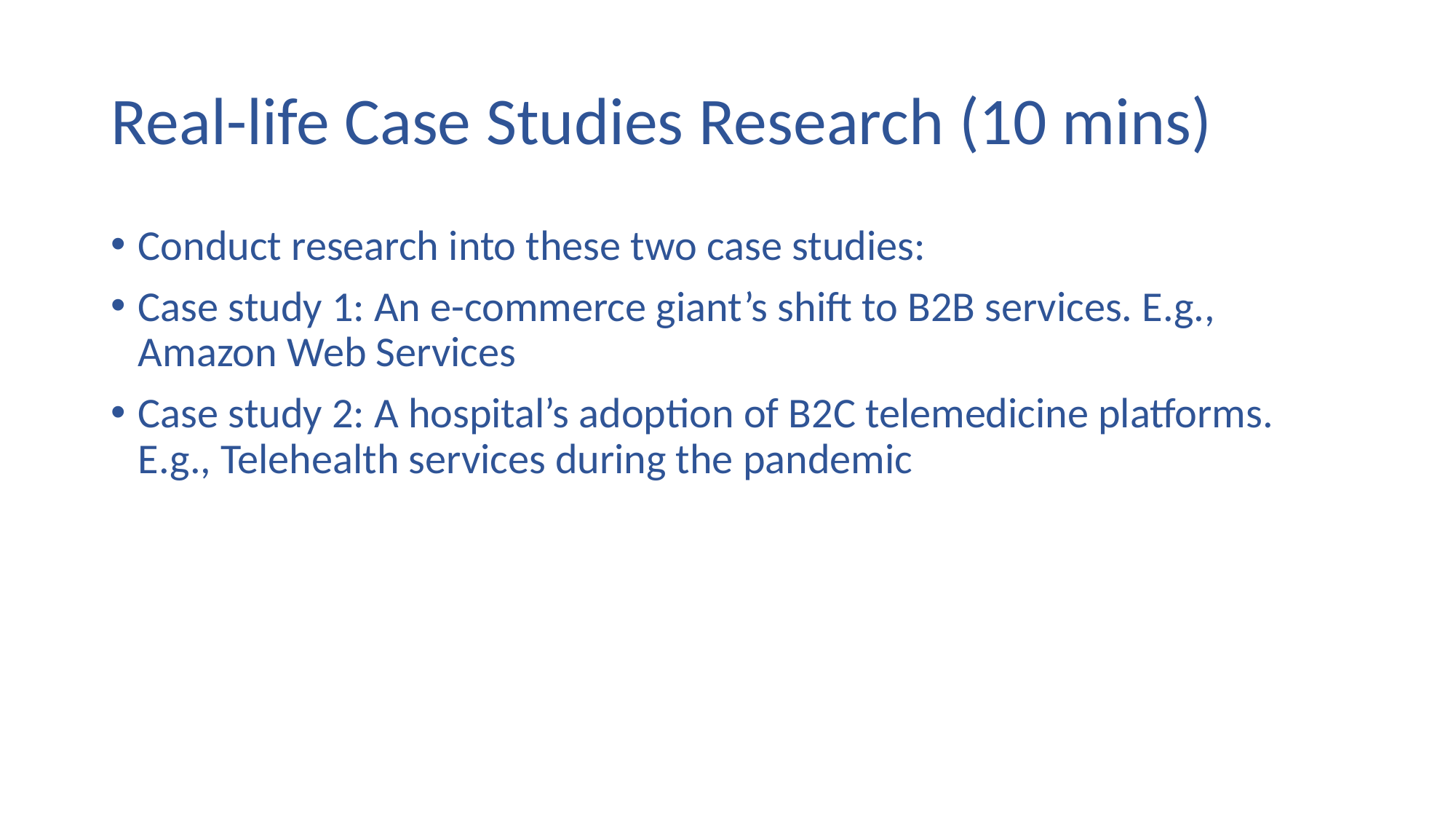

# Real-life Case Studies Research (10 mins)
Conduct research into these two case studies:
Case study 1: An e-commerce giant’s shift to B2B services. E.g., Amazon Web Services
Case study 2: A hospital’s adoption of B2C telemedicine platforms. E.g., Telehealth services during the pandemic